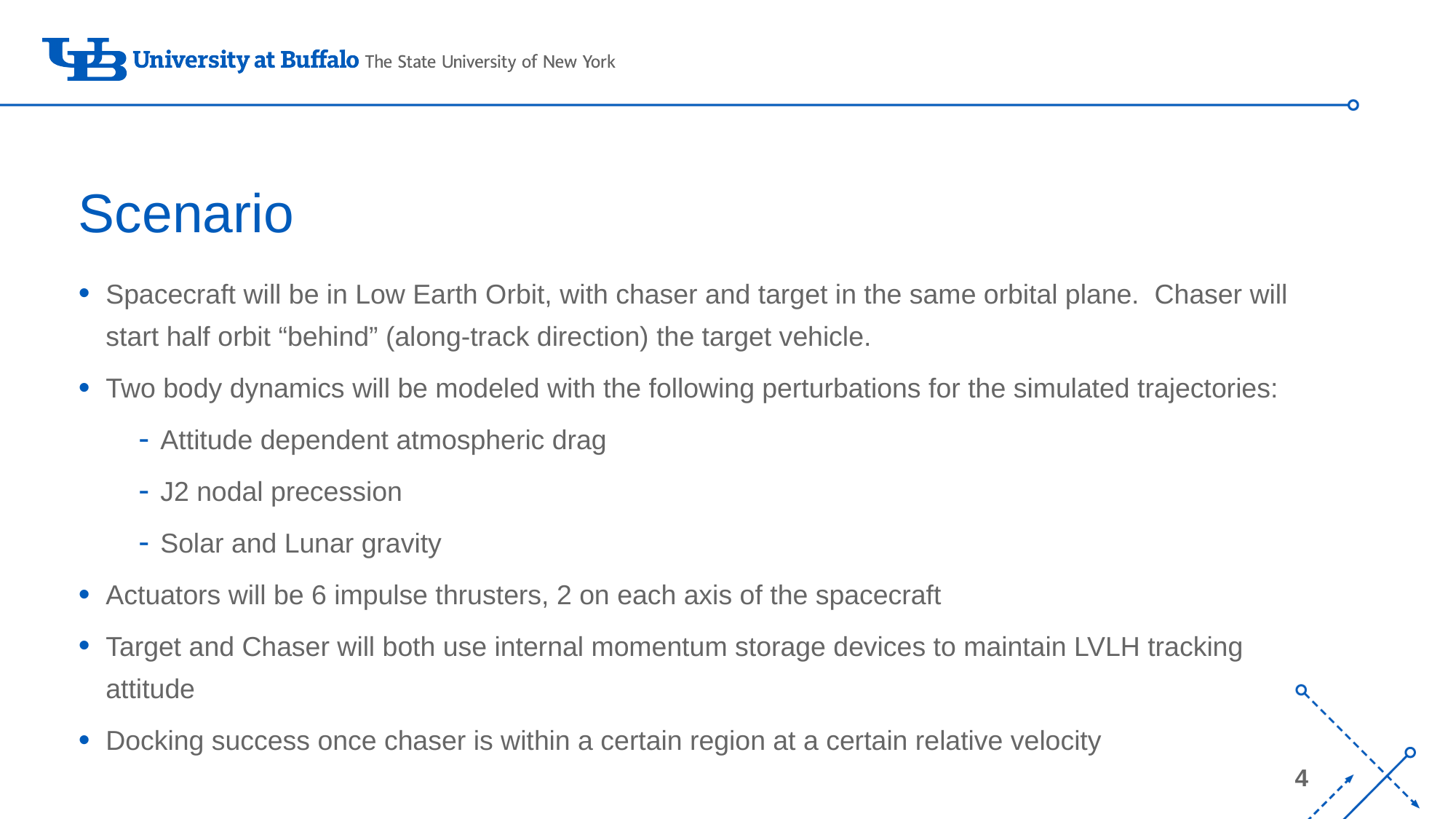

# Scenario
Spacecraft will be in Low Earth Orbit, with chaser and target in the same orbital plane.  Chaser will start half orbit “behind” (along-track direction) the target vehicle.
Two body dynamics will be modeled with the following perturbations for the simulated trajectories:
Attitude dependent atmospheric drag
J2 nodal precession
Solar and Lunar gravity
Actuators will be 6 impulse thrusters, 2 on each axis of the spacecraft
Target and Chaser will both use internal momentum storage devices to maintain LVLH tracking attitude
Docking success once chaser is within a certain region at a certain relative velocity